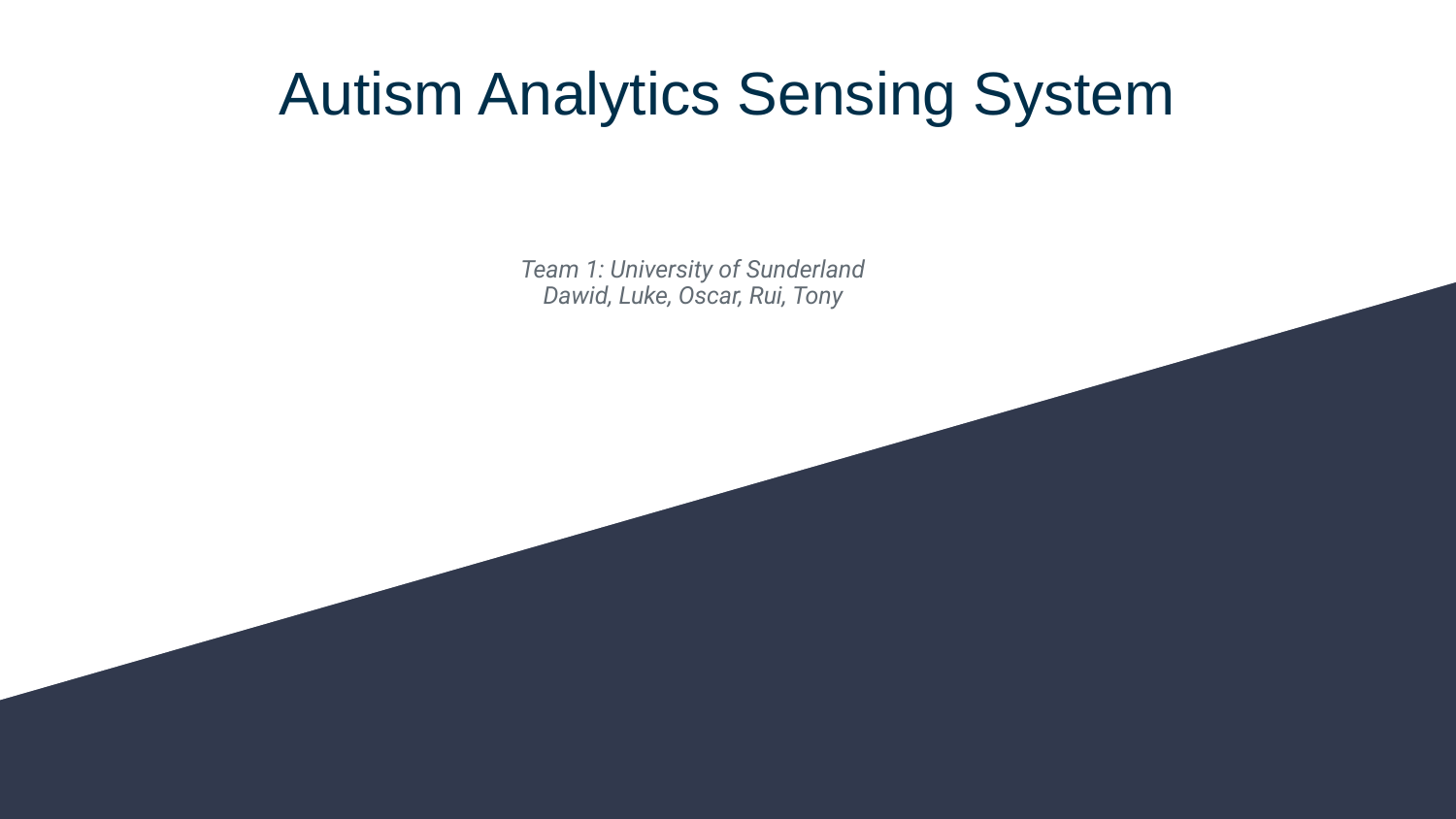

# Autism Analytics Sensing System
Team 1: University of Sunderland
Dawid, Luke, Oscar, Rui, Tony